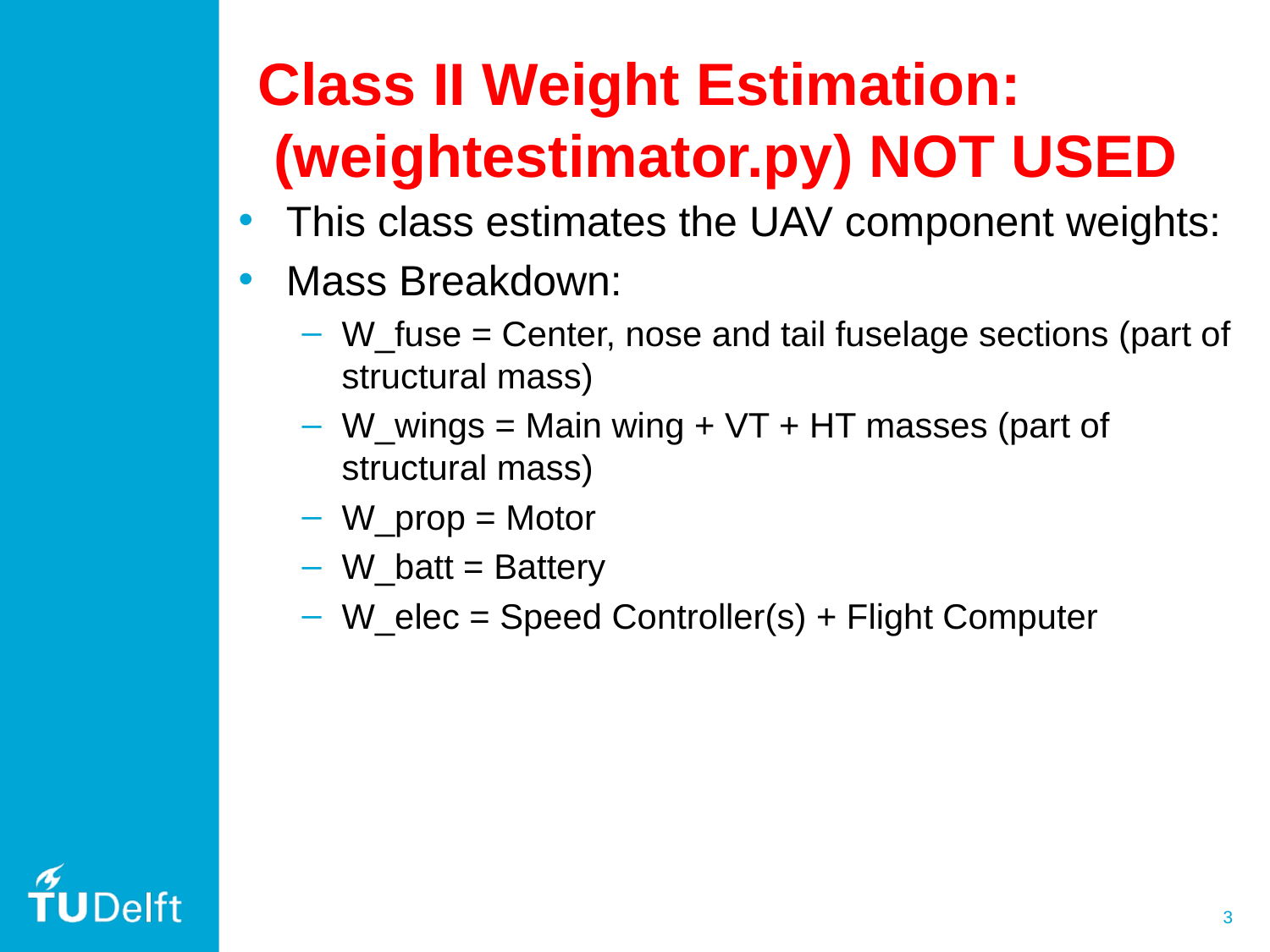

# Class II Weight Estimation:  (weightestimator.py) NOT USED
This class estimates the UAV component weights:
Mass Breakdown:
W_fuse = Center, nose and tail fuselage sections (part of structural mass)
W_wings = Main wing + VT + HT masses (part of structural mass)
W_prop = Motor
W_batt = Battery
W_elec = Speed Controller(s) + Flight Computer